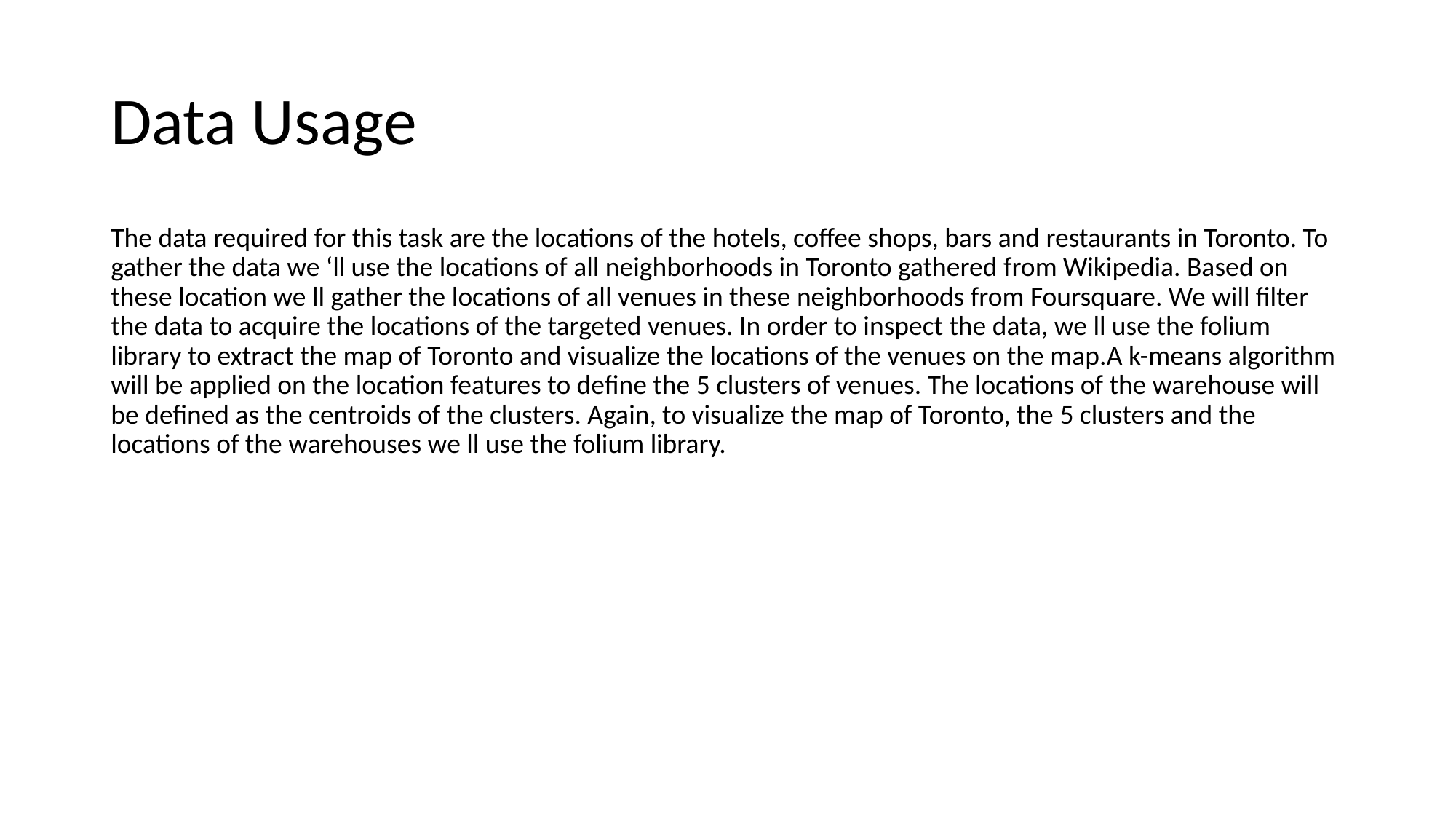

# Data Usage
The data required for this task are the locations of the hotels, coffee shops, bars and restaurants in Toronto. To gather the data we ‘ll use the locations of all neighborhoods in Toronto gathered from Wikipedia. Based on these location we ll gather the locations of all venues in these neighborhoods from Foursquare. We will filter the data to acquire the locations of the targeted venues. In order to inspect the data, we ll use the folium library to extract the map of Toronto and visualize the locations of the venues on the map.A k-means algorithm will be applied on the location features to define the 5 clusters of venues. The locations of the warehouse will be defined as the centroids of the clusters. Again, to visualize the map of Toronto, the 5 clusters and the locations of the warehouses we ll use the folium library.